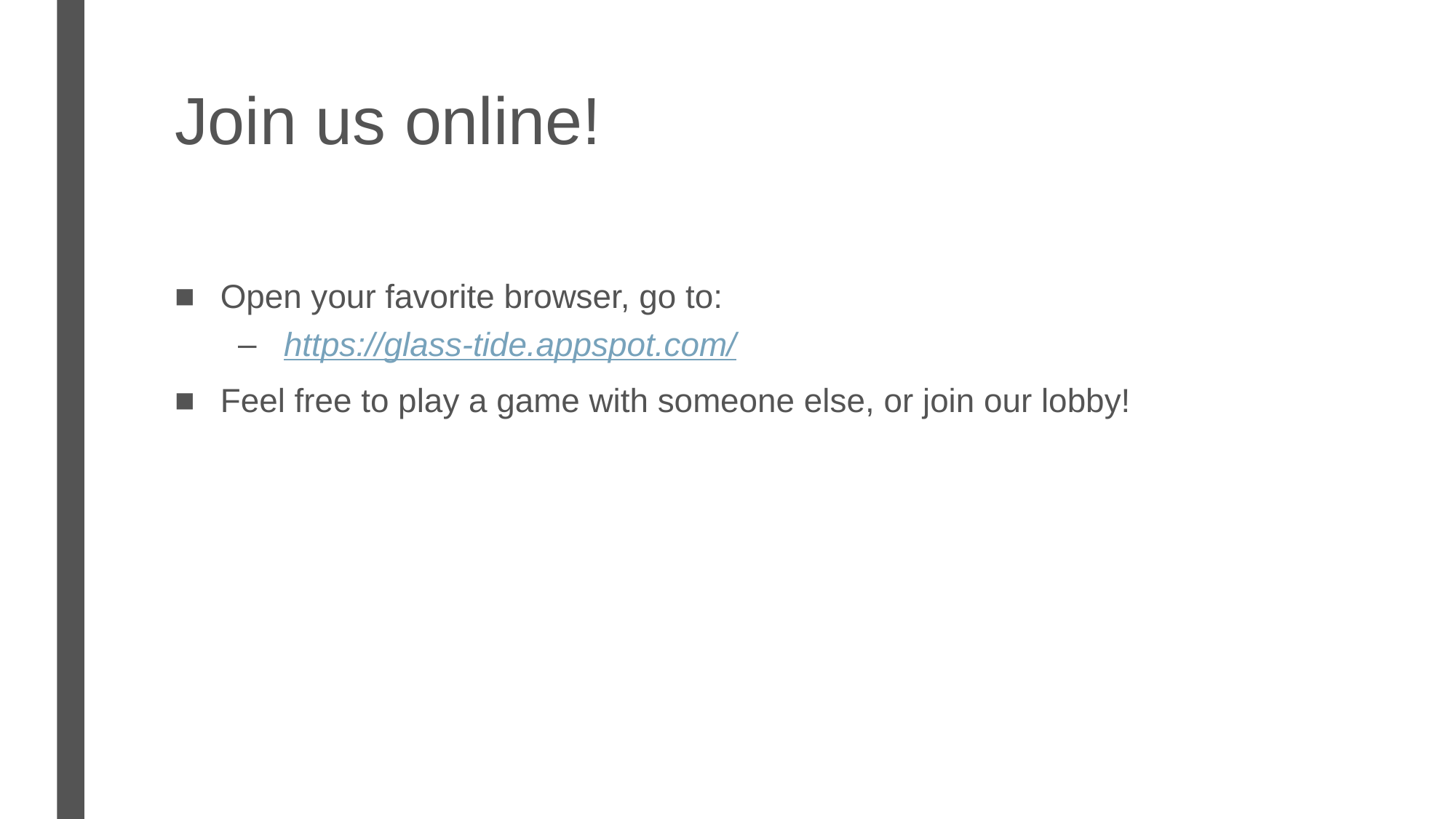

# Join us online!
Open your favorite browser, go to:
https://glass-tide.appspot.com/
Feel free to play a game with someone else, or join our lobby!